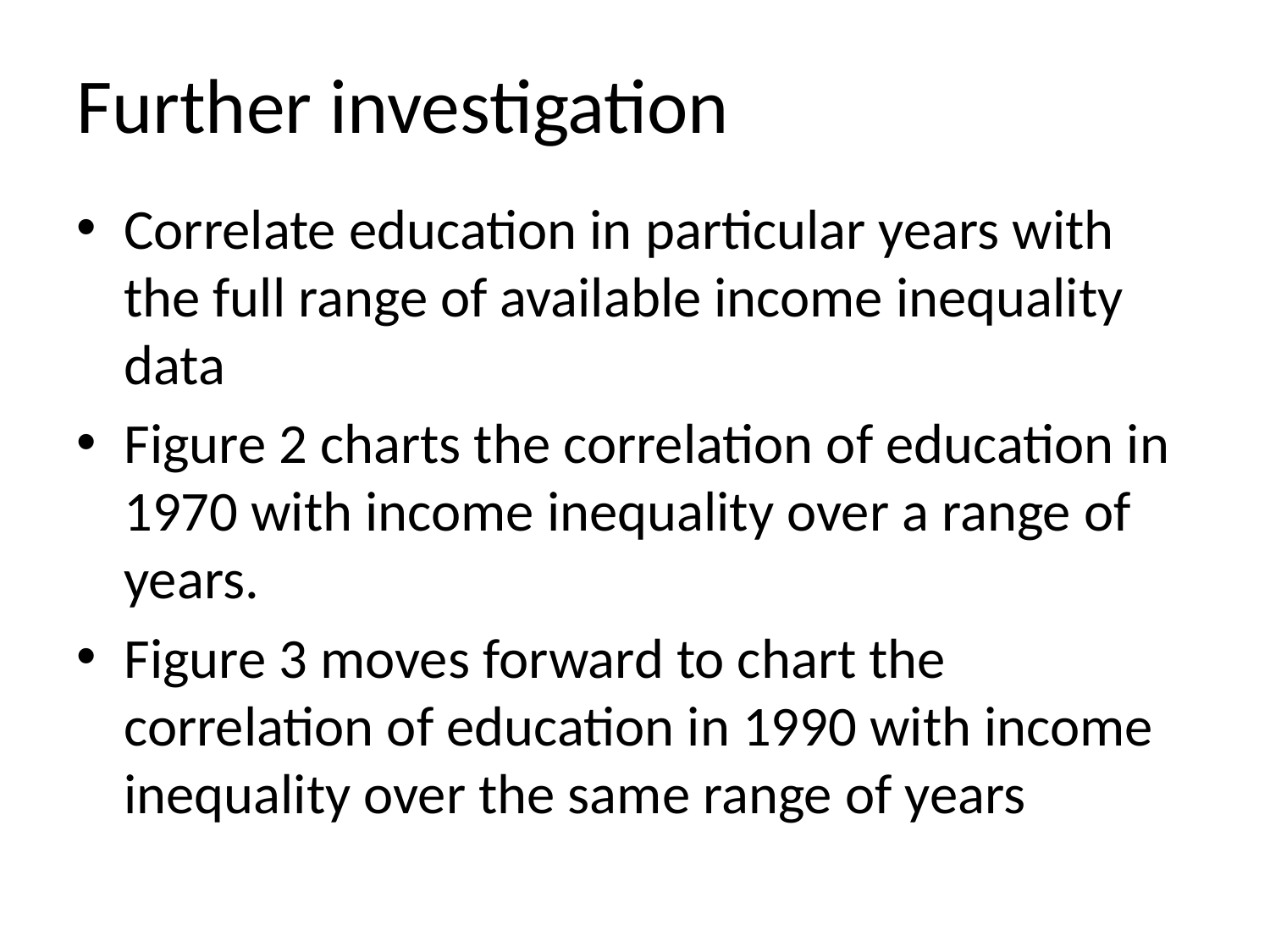

# Further investigation
Correlate education in particular years with the full range of available income inequality data
Figure 2 charts the correlation of education in 1970 with income inequality over a range of years.
Figure 3 moves forward to chart the correlation of education in 1990 with income inequality over the same range of years